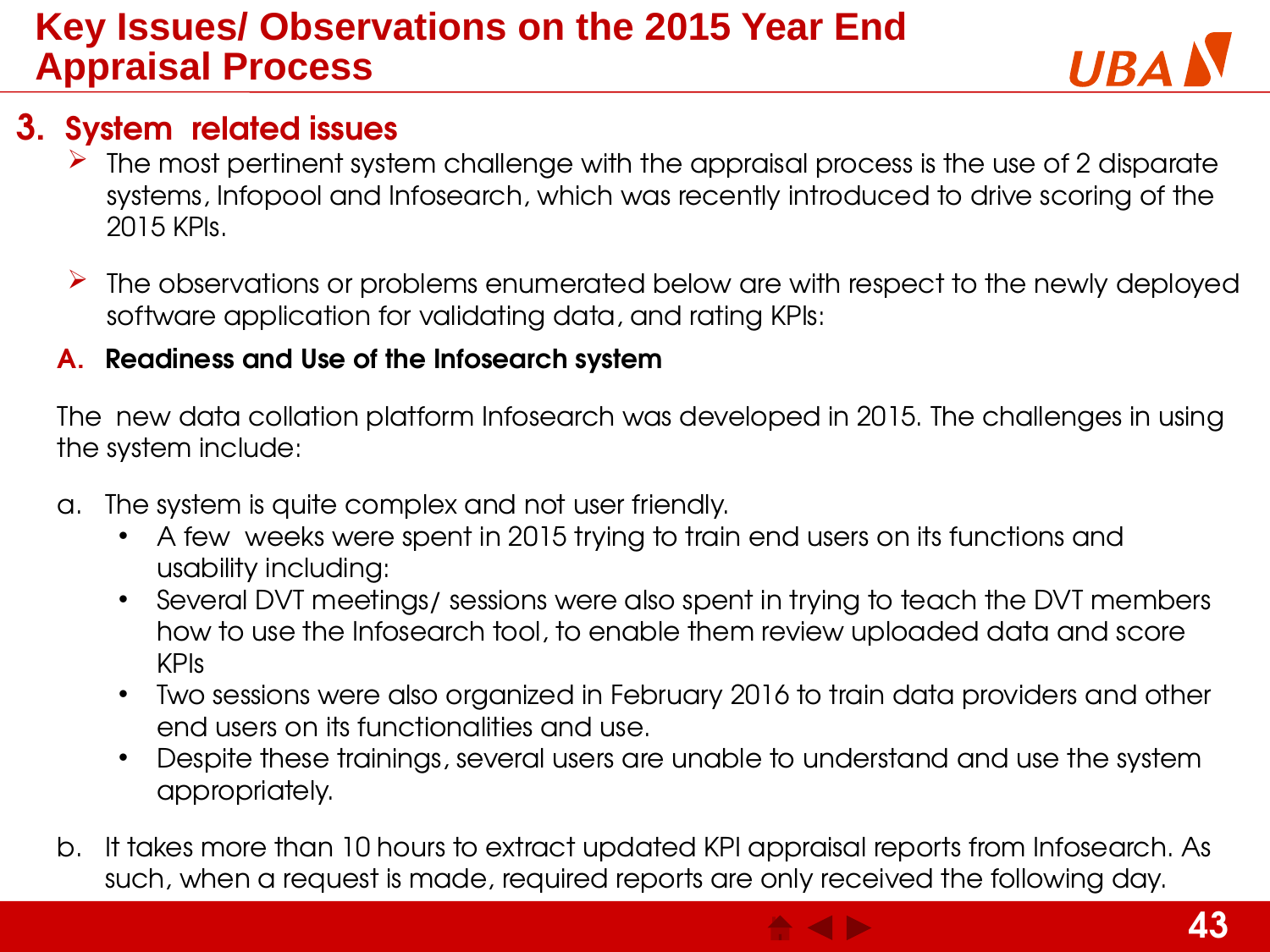

Key Issues/ Observations on the 2015 Year End Appraisal Process
3. 	System  related issues
The most pertinent system challenge with the appraisal process is the use of 2 disparate systems, Infopool and Infosearch, which was recently introduced to drive scoring of the 2015 KPIs.

The observations or problems enumerated below are with respect to the newly deployed software application for validating data, and rating KPIs:
Readiness and Use of the Infosearch system

The  new data collation platform Infosearch was developed in 2015. The challenges in using the system include:

The system is quite complex and not user friendly.
A few  weeks were spent in 2015 trying to train end users on its functions and usability including:
Several DVT meetings/ sessions were also spent in trying to teach the DVT members how to use the Infosearch tool, to enable them review uploaded data and score KPIs
Two sessions were also organized in February 2016 to train data providers and other  end users on its functionalities and use.
Despite these trainings, several users are unable to understand and use the system appropriately.

It takes more than 10 hours to extract updated KPI appraisal reports from Infosearch. As such, when a request is made, required reports are only received the following day.